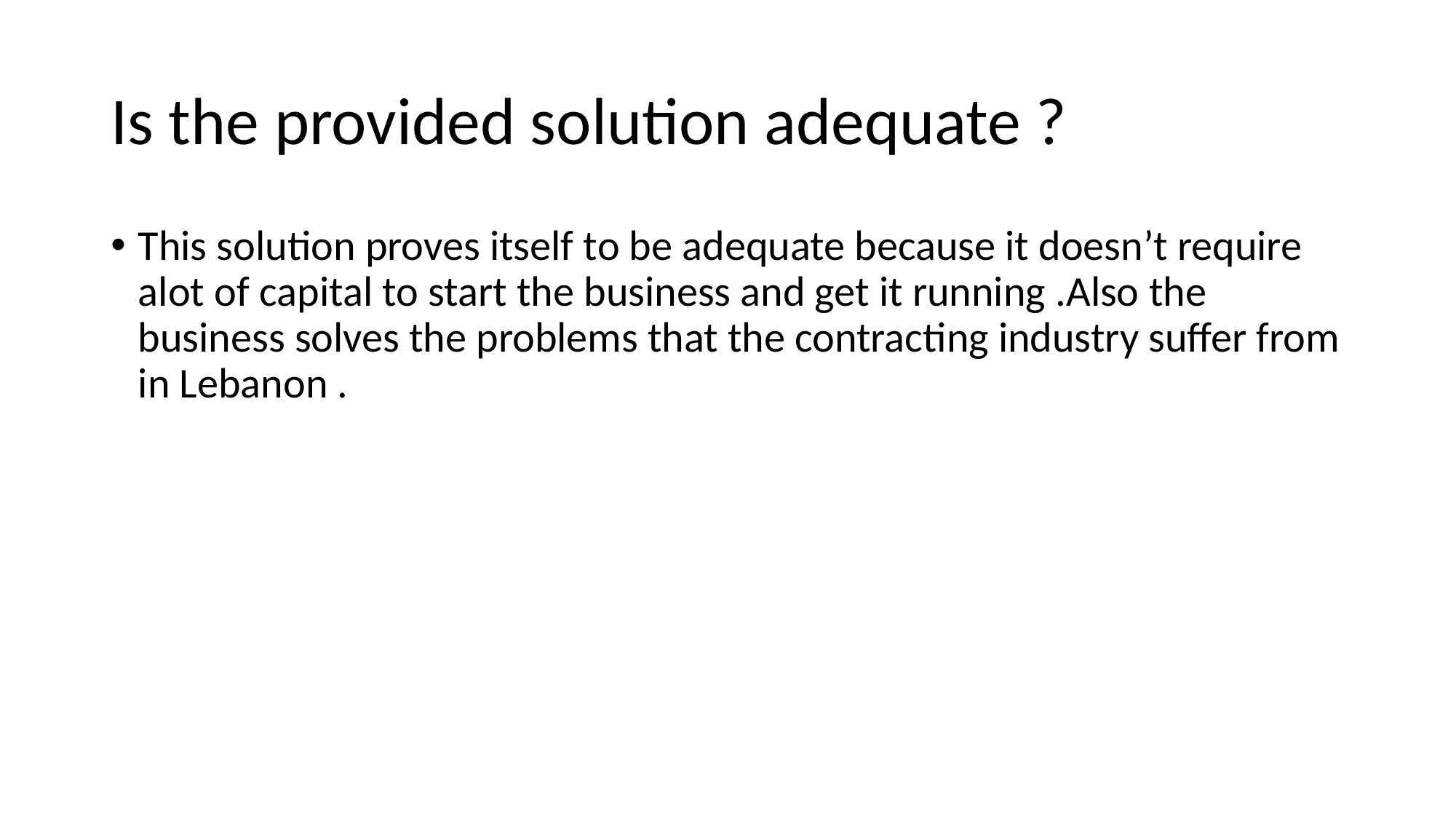

# Is the provided solution adequate ?
This solution proves itself to be adequate because it doesn’t require alot of capital to start the business and get it running .Also the business solves the problems that the contracting industry suffer from in Lebanon .